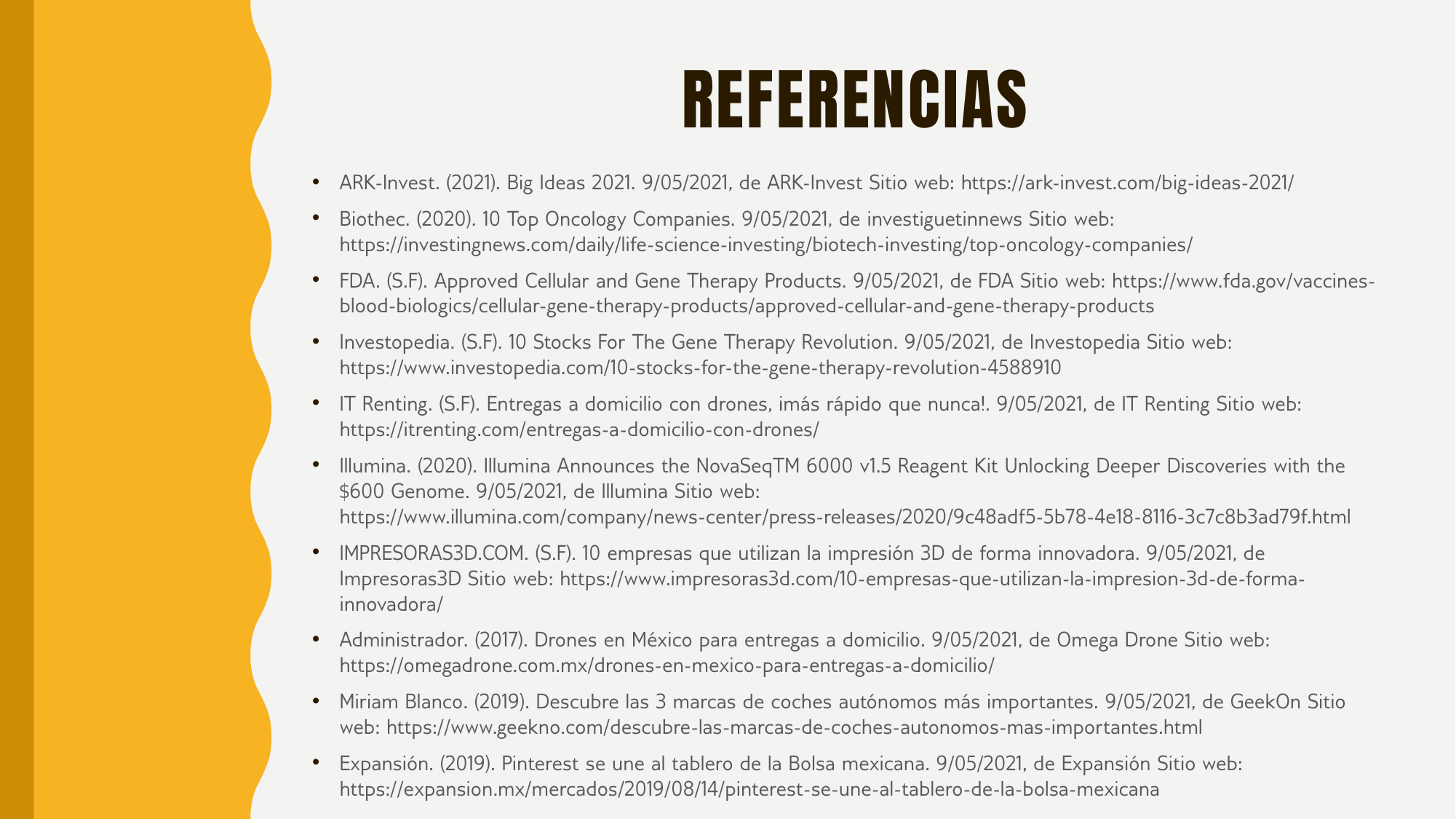

# Referencias
ARK-Invest. (2021). Big Ideas 2021. 9/05/2021, de ARK-Invest Sitio web: https://ark-invest.com/big-ideas-2021/
Biothec. (2020). 10 Top Oncology Companies. 9/05/2021, de investiguetinnews Sitio web: https://investingnews.com/daily/life-science-investing/biotech-investing/top-oncology-companies/
FDA. (S.F). Approved Cellular and Gene Therapy Products. 9/05/2021, de FDA Sitio web: https://www.fda.gov/vaccines-blood-biologics/cellular-gene-therapy-products/approved-cellular-and-gene-therapy-products
Investopedia. (S.F). 10 Stocks For The Gene Therapy Revolution. 9/05/2021, de Investopedia Sitio web: https://www.investopedia.com/10-stocks-for-the-gene-therapy-revolution-4588910
IT Renting. (S.F). Entregas a domicilio con drones, ¡más rápido que nunca!. 9/05/2021, de IT Renting Sitio web: https://itrenting.com/entregas-a-domicilio-con-drones/
Illumina. (2020). Illumina Announces the NovaSeqTM 6000 v1.5 Reagent Kit Unlocking Deeper Discoveries with the $600 Genome. 9/05/2021, de Illumina Sitio web: https://www.illumina.com/company/news-center/press-releases/2020/9c48adf5-5b78-4e18-8116-3c7c8b3ad79f.html
IMPRESORAS3D.COM. (S.F). 10 empresas que utilizan la impresión 3D de forma innovadora. 9/05/2021, de Impresoras3D Sitio web: https://www.impresoras3d.com/10-empresas-que-utilizan-la-impresion-3d-de-forma-innovadora/
Administrador. (2017). Drones en México para entregas a domicilio. 9/05/2021, de Omega Drone Sitio web: https://omegadrone.com.mx/drones-en-mexico-para-entregas-a-domicilio/
Miriam Blanco. (2019). Descubre las 3 marcas de coches autónomos más importantes. 9/05/2021, de GeekOn Sitio web: https://www.geekno.com/descubre-las-marcas-de-coches-autonomos-mas-importantes.html
Expansión. (2019). Pinterest se une al tablero de la Bolsa mexicana. 9/05/2021, de Expansión Sitio web: https://expansion.mx/mercados/2019/08/14/pinterest-se-une-al-tablero-de-la-bolsa-mexicana